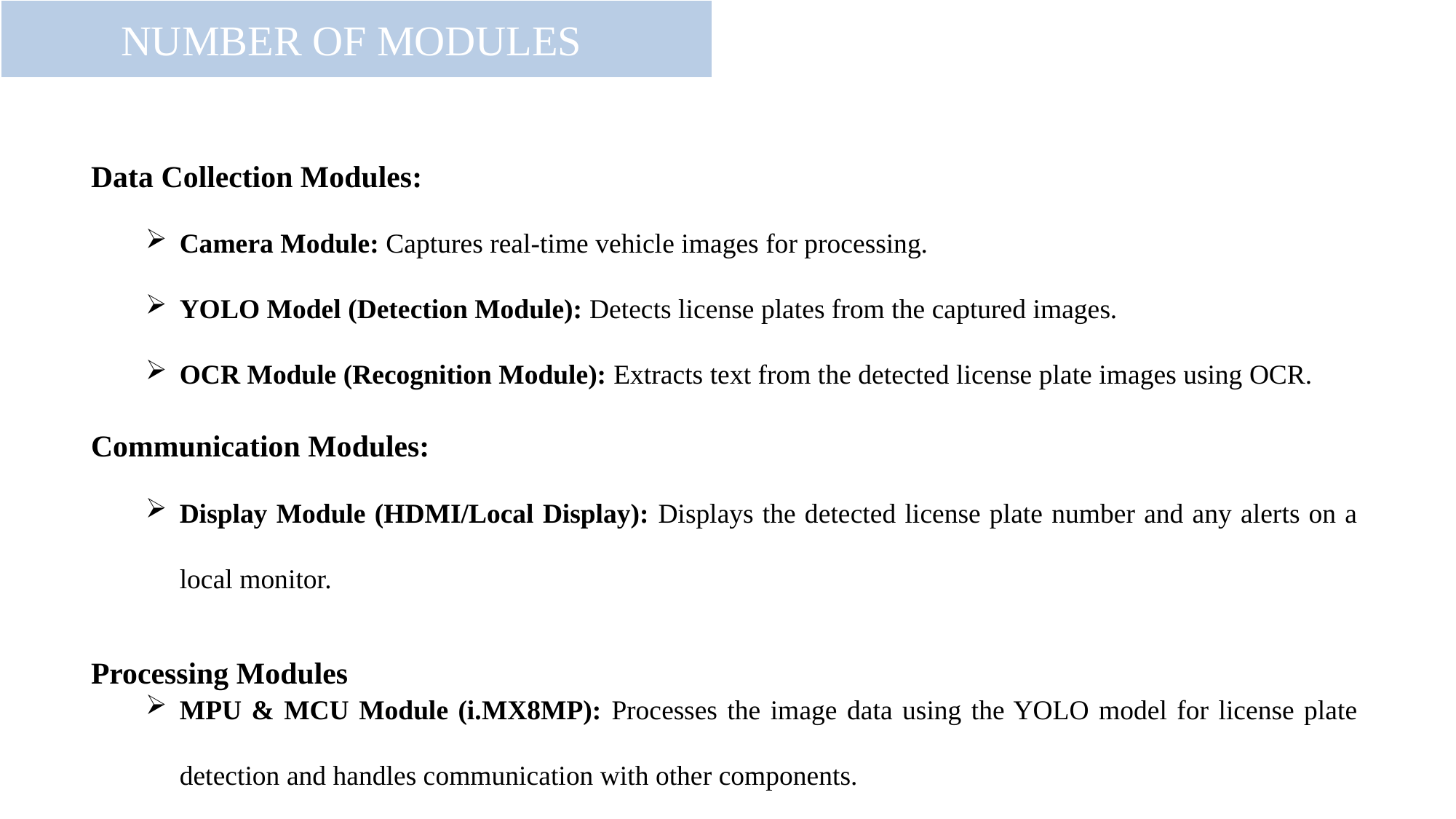

NUMBER OF MODULES

Data Collection Modules:
Camera Module: Captures real-time vehicle images for processing.
YOLO Model (Detection Module): Detects license plates from the captured images.
OCR Module (Recognition Module): Extracts text from the detected license plate images using OCR.
Communication Modules:
Display Module (HDMI/Local Display): Displays the detected license plate number and any alerts on a local monitor.

MPU & MCU Module (i.MX8MP): Processes the image data using the YOLO model for license plate detection and handles communication with other components.

Processing Modules